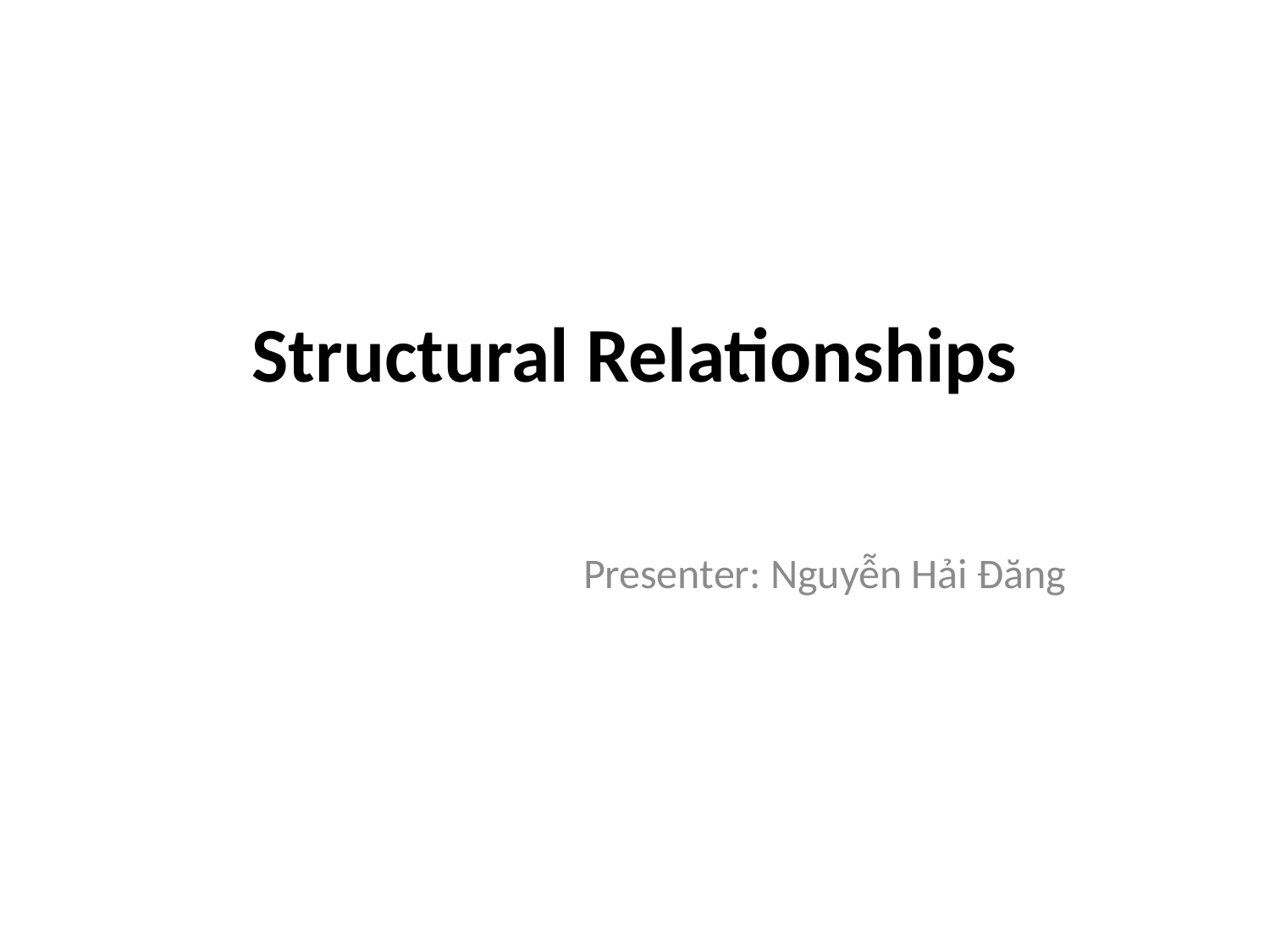

# Structural Relationships
Presenter: Nguyễn Hải Đăng